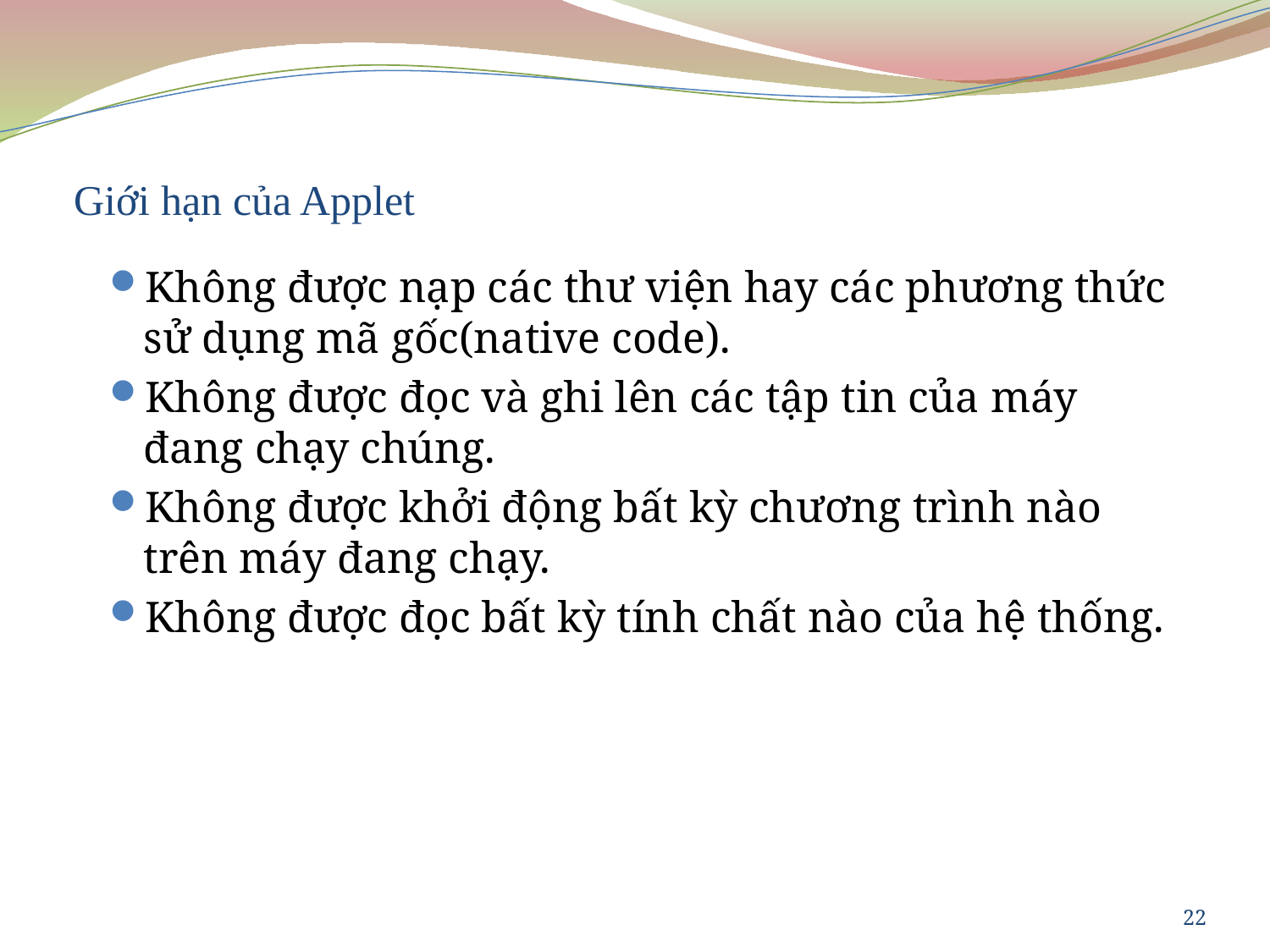

# Giới hạn của Applet

Không được nạp các thư viện hay các phương thức sử dụng mã gốc(native code).
Không được đọc và ghi lên các tập tin của máy đang chạy chúng.
Không được khởi động bất kỳ chương trình nào trên máy đang chạy.
Không được đọc bất kỳ tính chất nào của hệ thống.

22